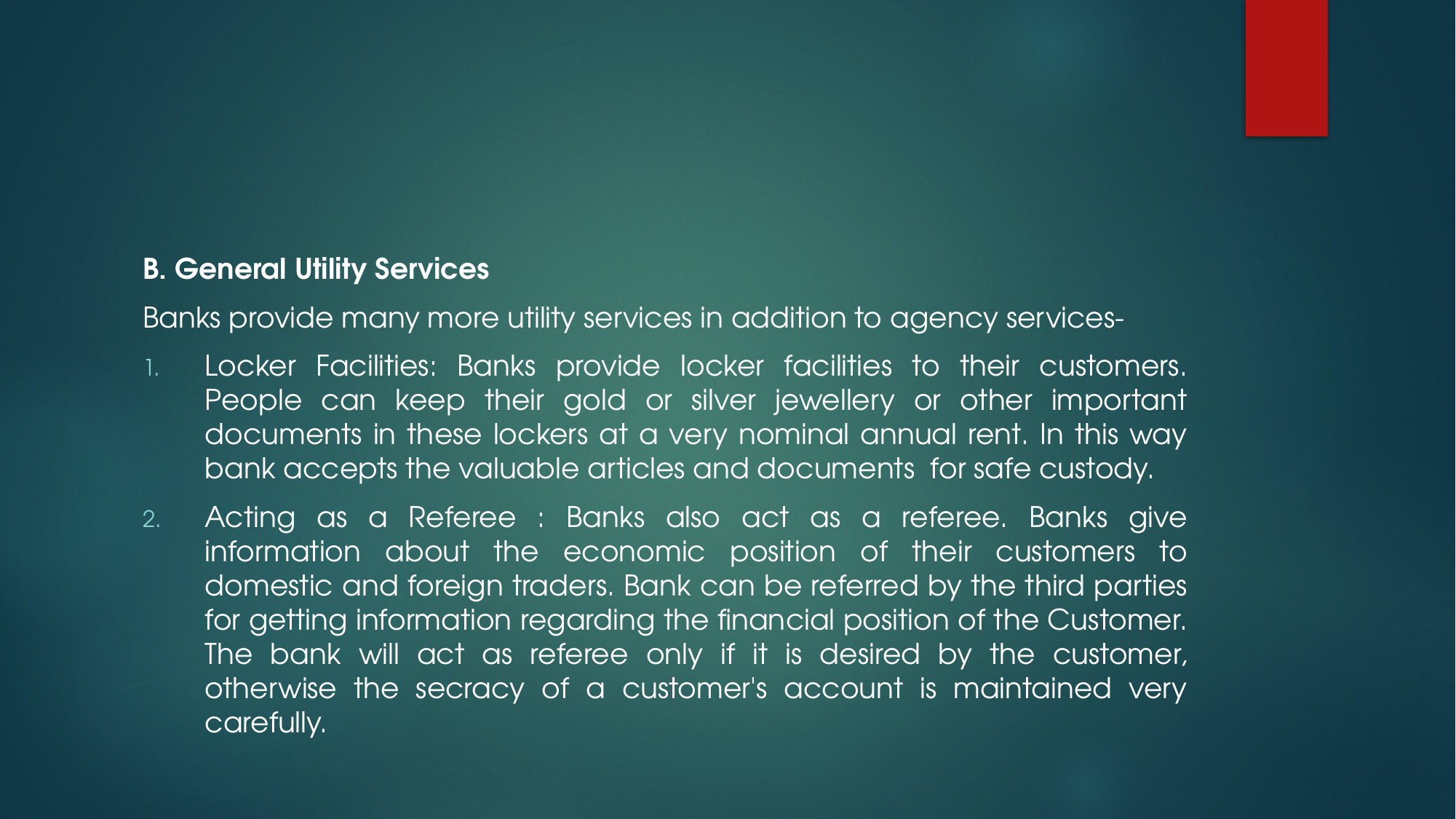

#
B. General Utility Services
Banks provide many more utility services in addition to agency services-
Locker Facilities: Banks provide locker facilities to their customers. People can keep their gold or silver jewellery or other important documents in these lockers at a very nominal annual rent. In this way bank accepts the valuable articles and documents  for safe custody.
Acting as a Referee : Banks also act as a referee. Banks give information about the economic position of their customers to domestic and foreign traders. Bank can be referred by the third parties for getting information regarding the financial position of the Customer. The bank will act as referee only if it is desired by the customer, otherwise the secracy of a customer's account is maintained very carefully.